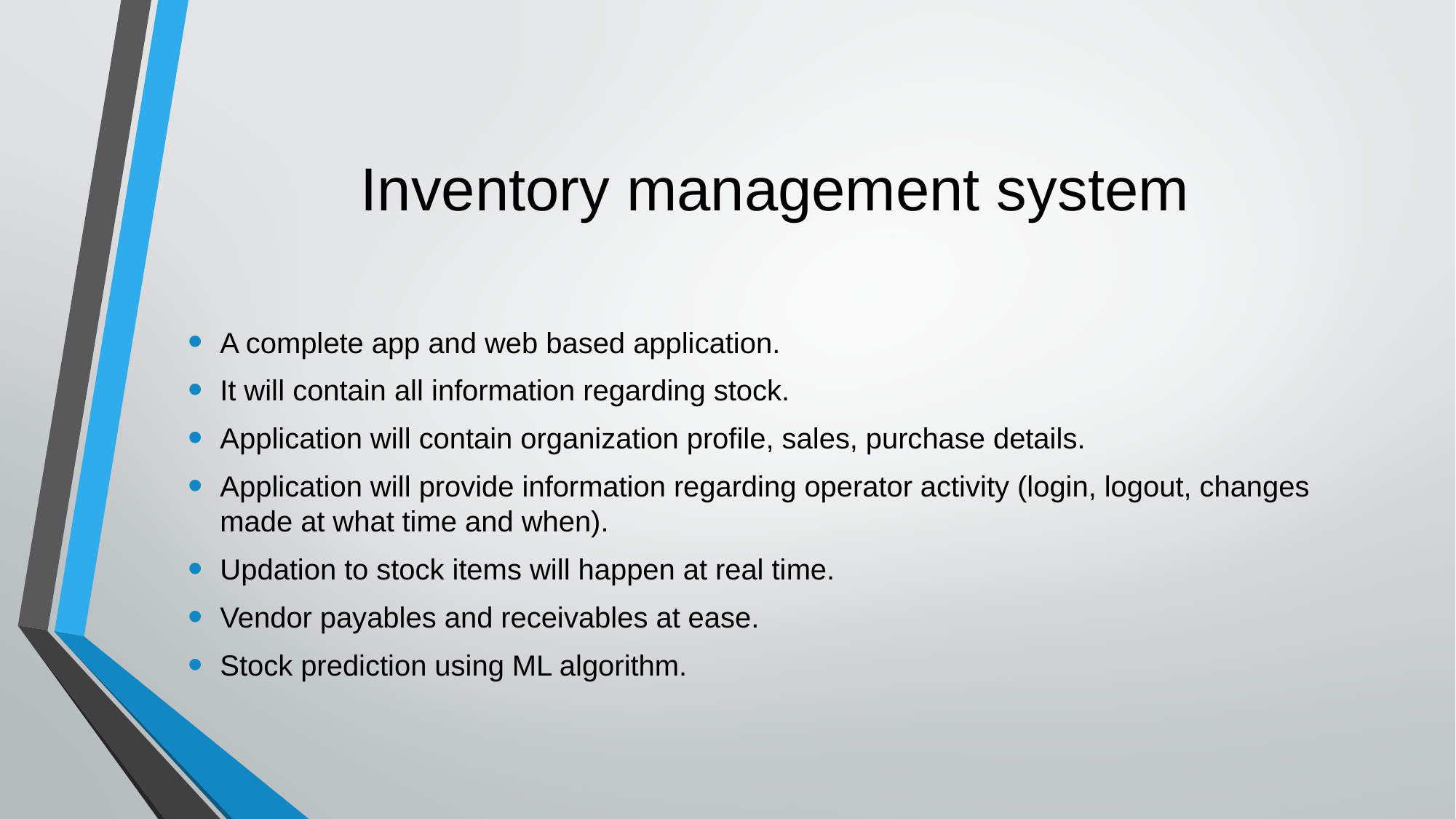

# Inventory management system
A complete app and web based application.
It will contain all information regarding stock.
Application will contain organization profile, sales, purchase details.
Application will provide information regarding operator activity (login, logout, changes made at what time and when).
Updation to stock items will happen at real time.
Vendor payables and receivables at ease.
Stock prediction using ML algorithm.